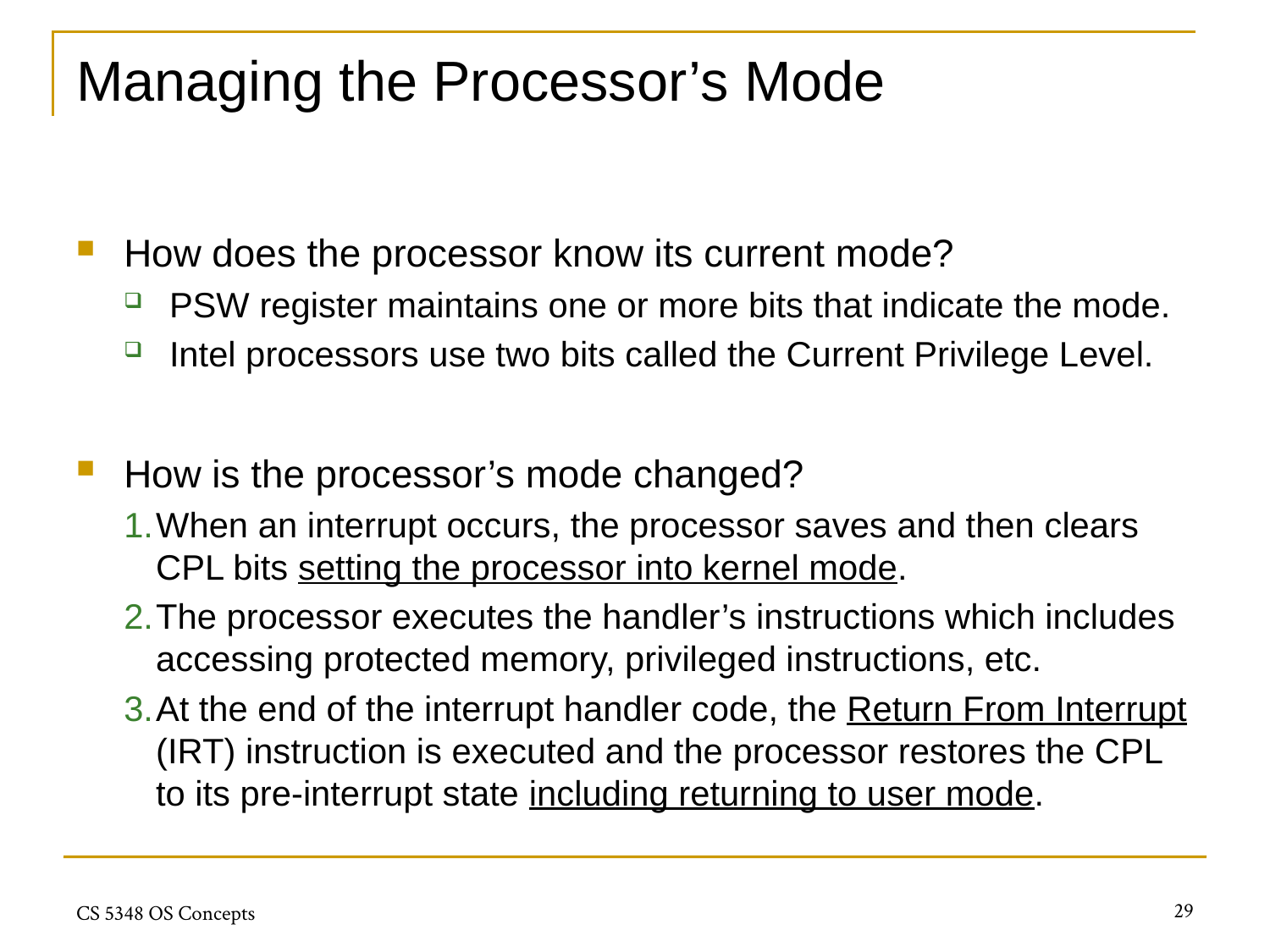

# Managing the Processor’s Mode
How does the processor know its current mode?
PSW register maintains one or more bits that indicate the mode.
Intel processors use two bits called the Current Privilege Level.

How is the processor’s mode changed?
When an interrupt occurs, the processor saves and then clears CPL bits setting the processor into kernel mode.
The processor executes the handler’s instructions which includes accessing protected memory, privileged instructions, etc.
At the end of the interrupt handler code, the Return From Interrupt (IRT) instruction is executed and the processor restores the CPL to its pre-interrupt state including returning to user mode.
29
CS 5348 OS Concepts